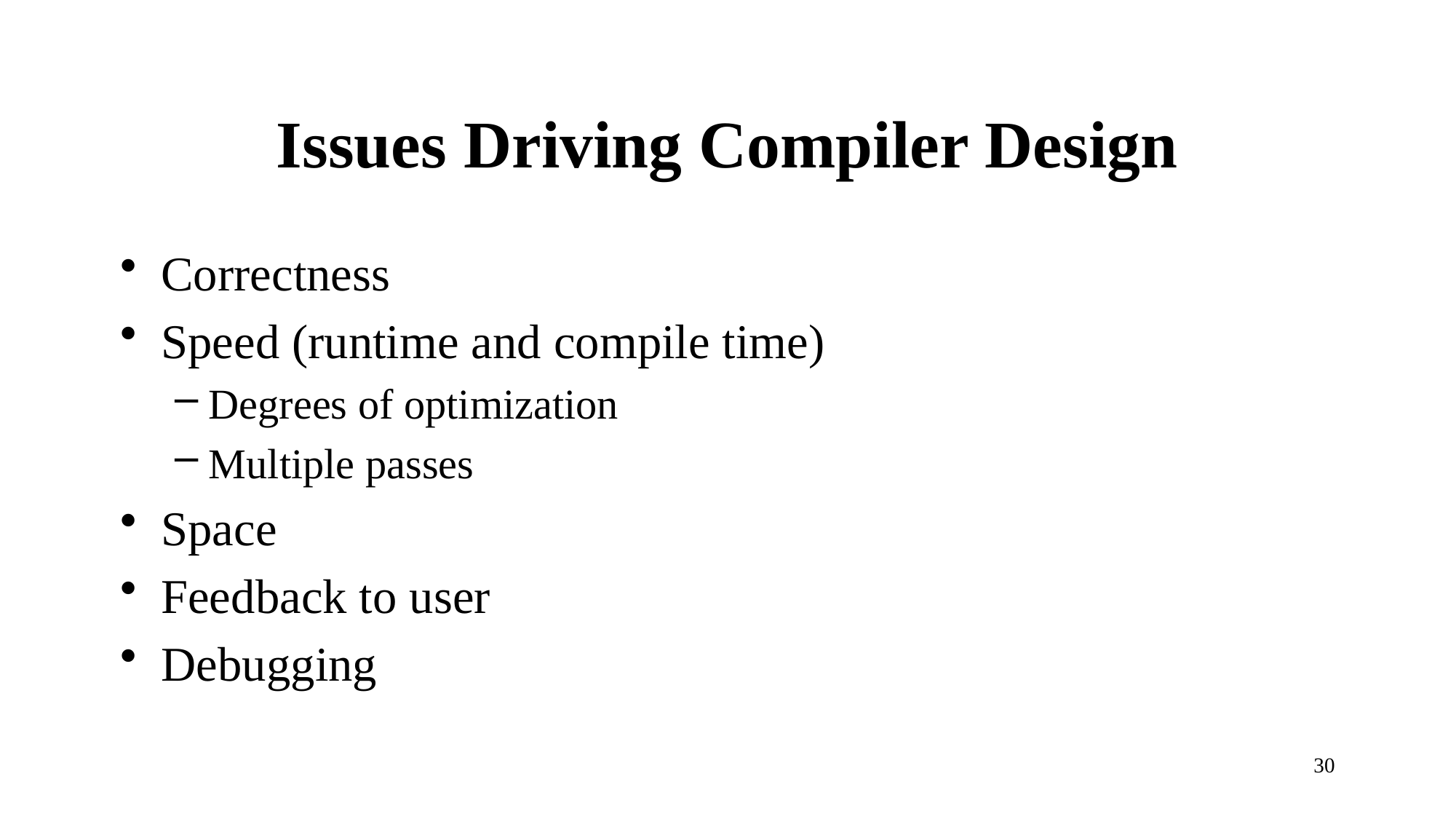

# Issues Driving Compiler Design
Correctness
Speed (runtime and compile time)
Degrees of optimization
Multiple passes
Space
Feedback to user
Debugging
30